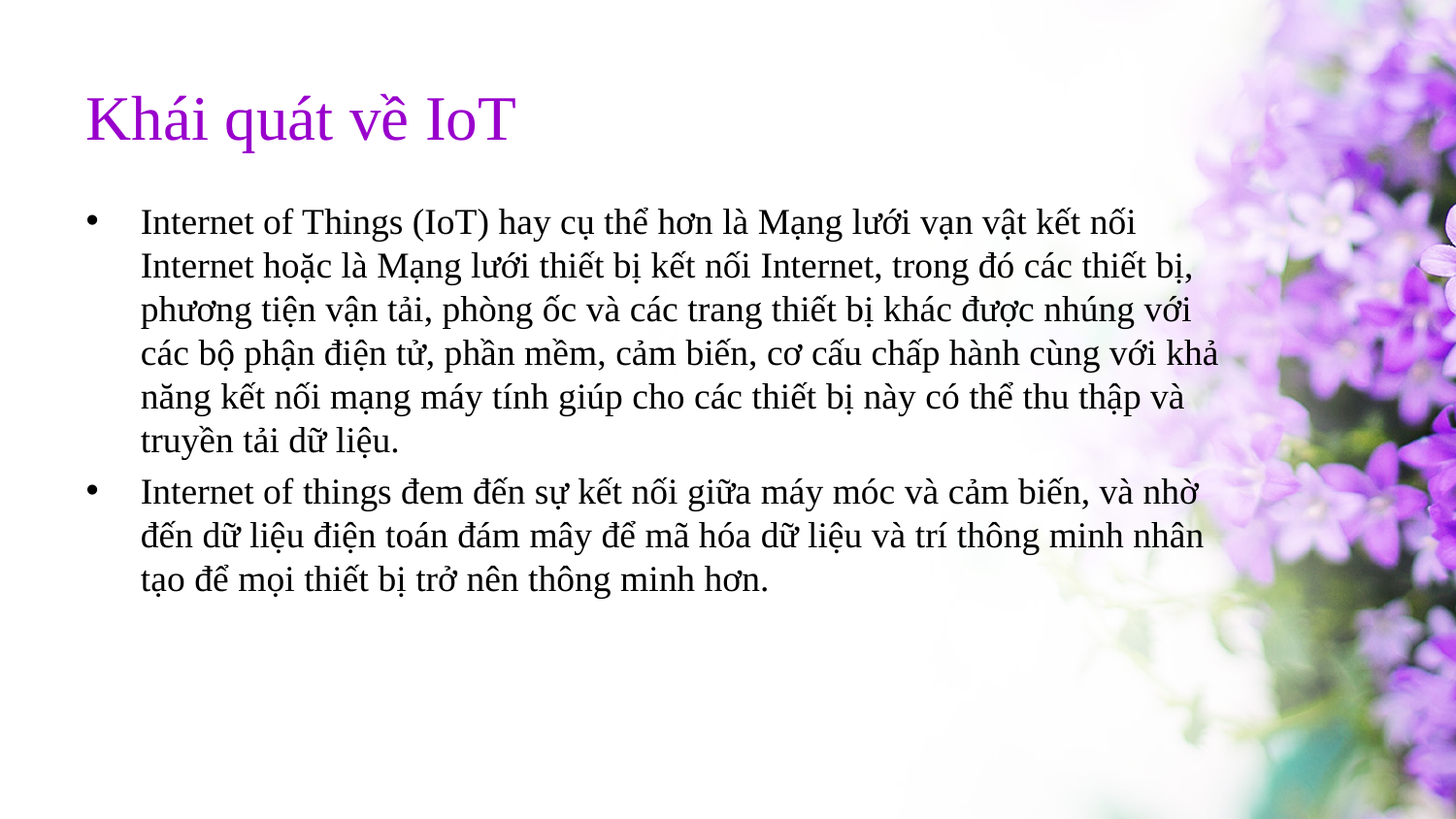

# Khái quát về IoT
Internet of Things (IoT) hay cụ thể hơn là Mạng lưới vạn vật kết nối Internet hoặc là Mạng lưới thiết bị kết nối Internet, trong đó các thiết bị, phương tiện vận tải, phòng ốc và các trang thiết bị khác được nhúng với các bộ phận điện tử, phần mềm, cảm biến, cơ cấu chấp hành cùng với khả năng kết nối mạng máy tính giúp cho các thiết bị này có thể thu thập và truyền tải dữ liệu.
Internet of things đem đến sự kết nối giữa máy móc và cảm biến, và nhờ đến dữ liệu điện toán đám mây để mã hóa dữ liệu và trí thông minh nhân tạo để mọi thiết bị trở nên thông minh hơn.